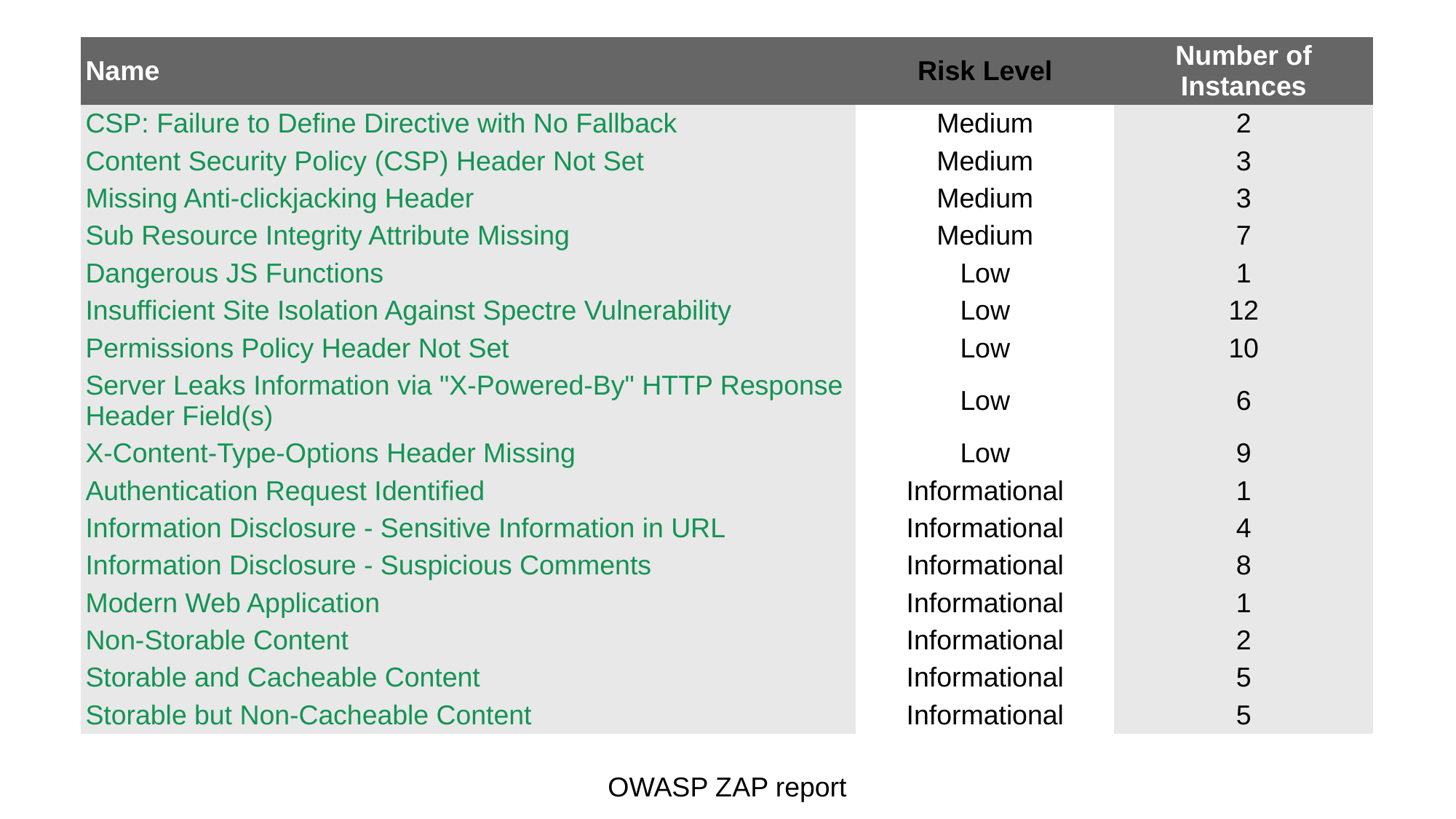

| Name | Risk Level | Number of Instances |
| --- | --- | --- |
| CSP: Failure to Define Directive with No Fallback | Medium | 2 |
| Content Security Policy (CSP) Header Not Set | Medium | 3 |
| Missing Anti-clickjacking Header | Medium | 3 |
| Sub Resource Integrity Attribute Missing | Medium | 7 |
| Dangerous JS Functions | Low | 1 |
| Insufficient Site Isolation Against Spectre Vulnerability | Low | 12 |
| Permissions Policy Header Not Set | Low | 10 |
| Server Leaks Information via "X-Powered-By" HTTP Response Header Field(s) | Low | 6 |
| X-Content-Type-Options Header Missing | Low | 9 |
| Authentication Request Identified | Informational | 1 |
| Information Disclosure - Sensitive Information in URL | Informational | 4 |
| Information Disclosure - Suspicious Comments | Informational | 8 |
| Modern Web Application | Informational | 1 |
| Non-Storable Content | Informational | 2 |
| Storable and Cacheable Content | Informational | 5 |
| Storable but Non-Cacheable Content | Informational | 5 |
OWASP ZAP report